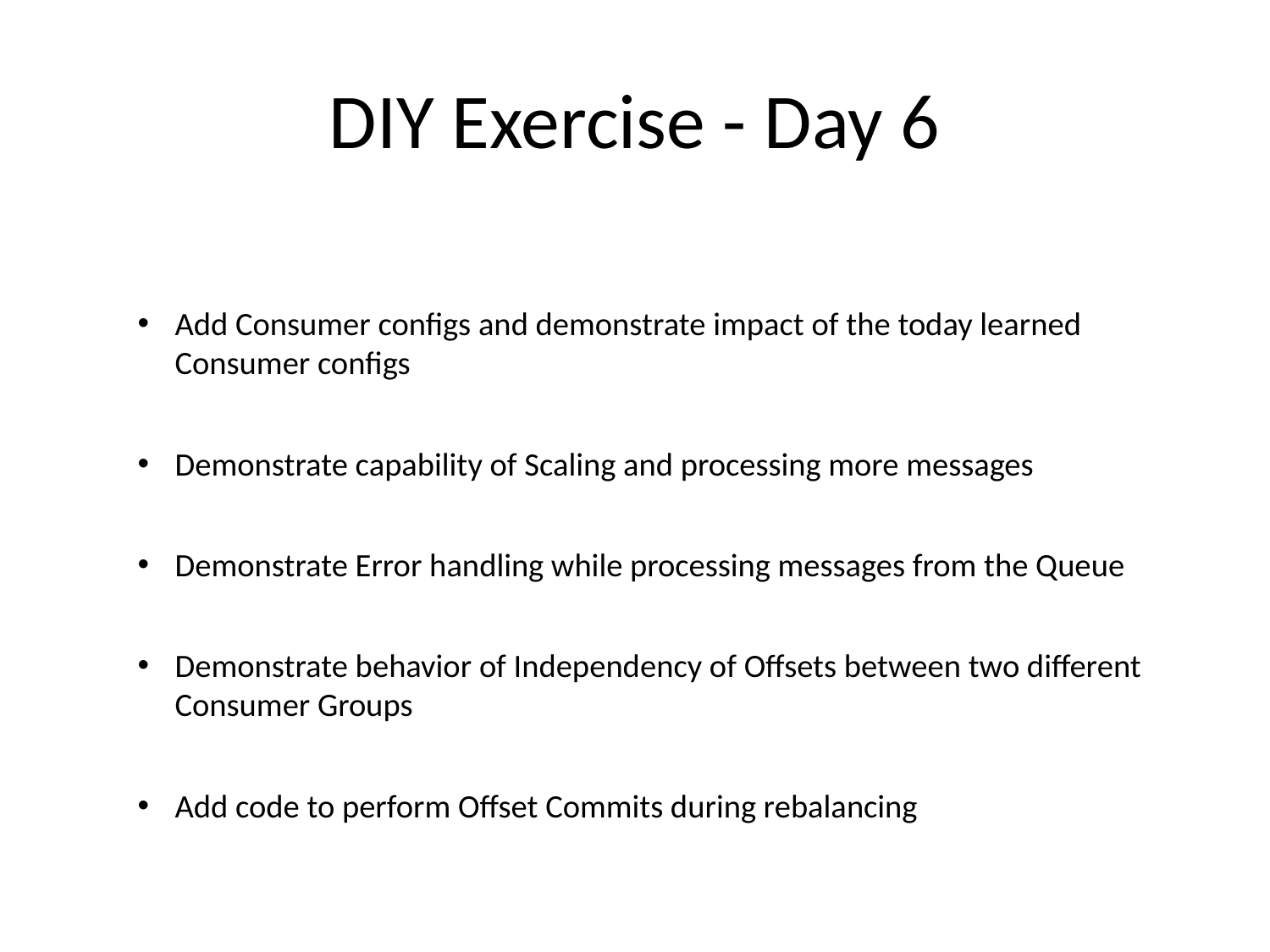

# DIY Exercise - Day 6

Add Consumer configs and demonstrate impact of the today learned Consumer configs

Demonstrate capability of Scaling and processing more messages

Demonstrate Error handling while processing messages from the Queue

Demonstrate behavior of Independency of Offsets between two different Consumer Groups

Add code to perform Offset Commits during rebalancing